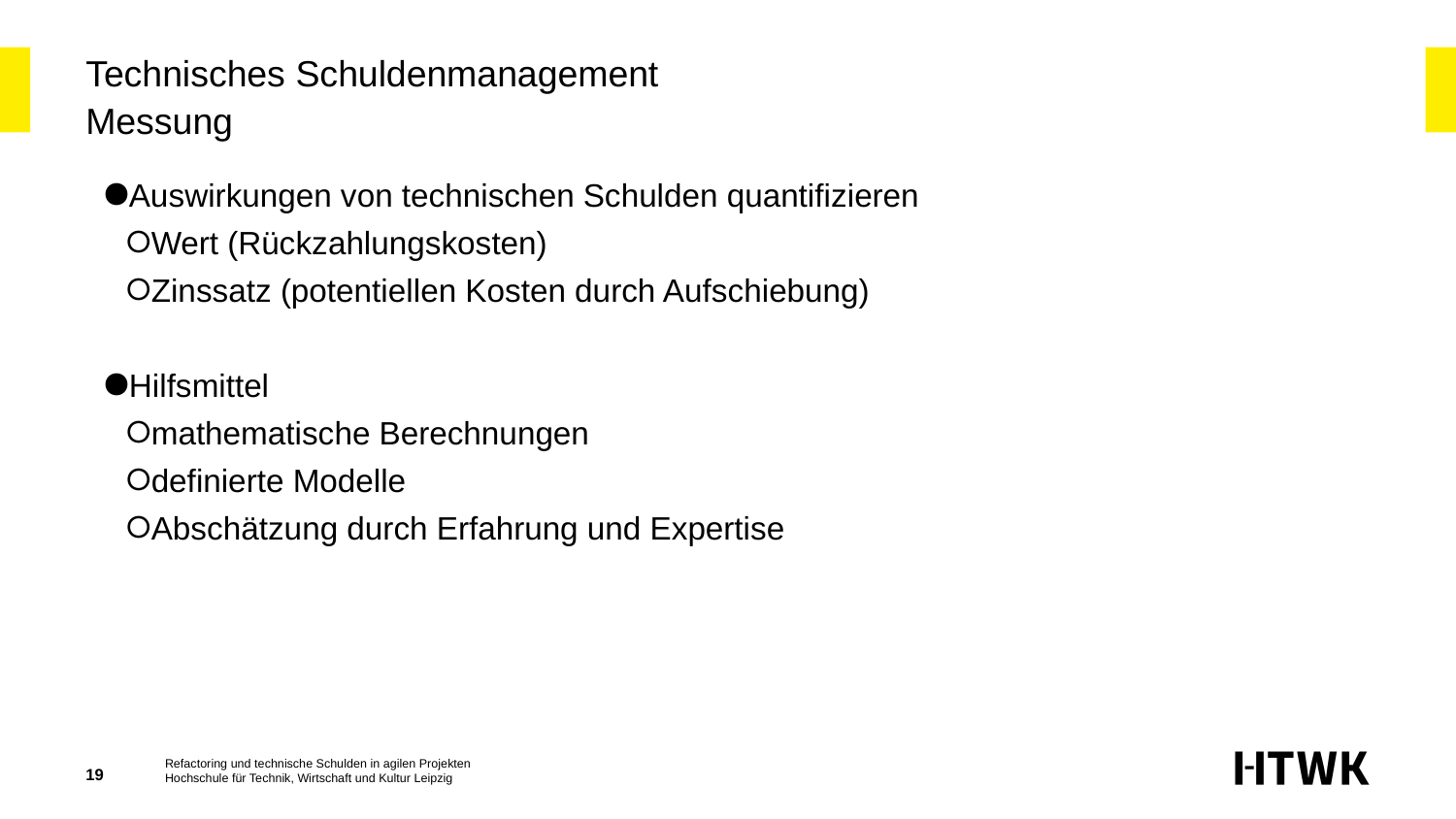

# Technisches Schuldenmanagement
Messung
Auswirkungen von technischen Schulden quantifizieren
Wert (Rückzahlungskosten)
Zinssatz (potentiellen Kosten durch Aufschiebung)

Hilfsmittel
mathematische Berechnungen
definierte Modelle
Abschätzung durch Erfahrung und Expertise
19